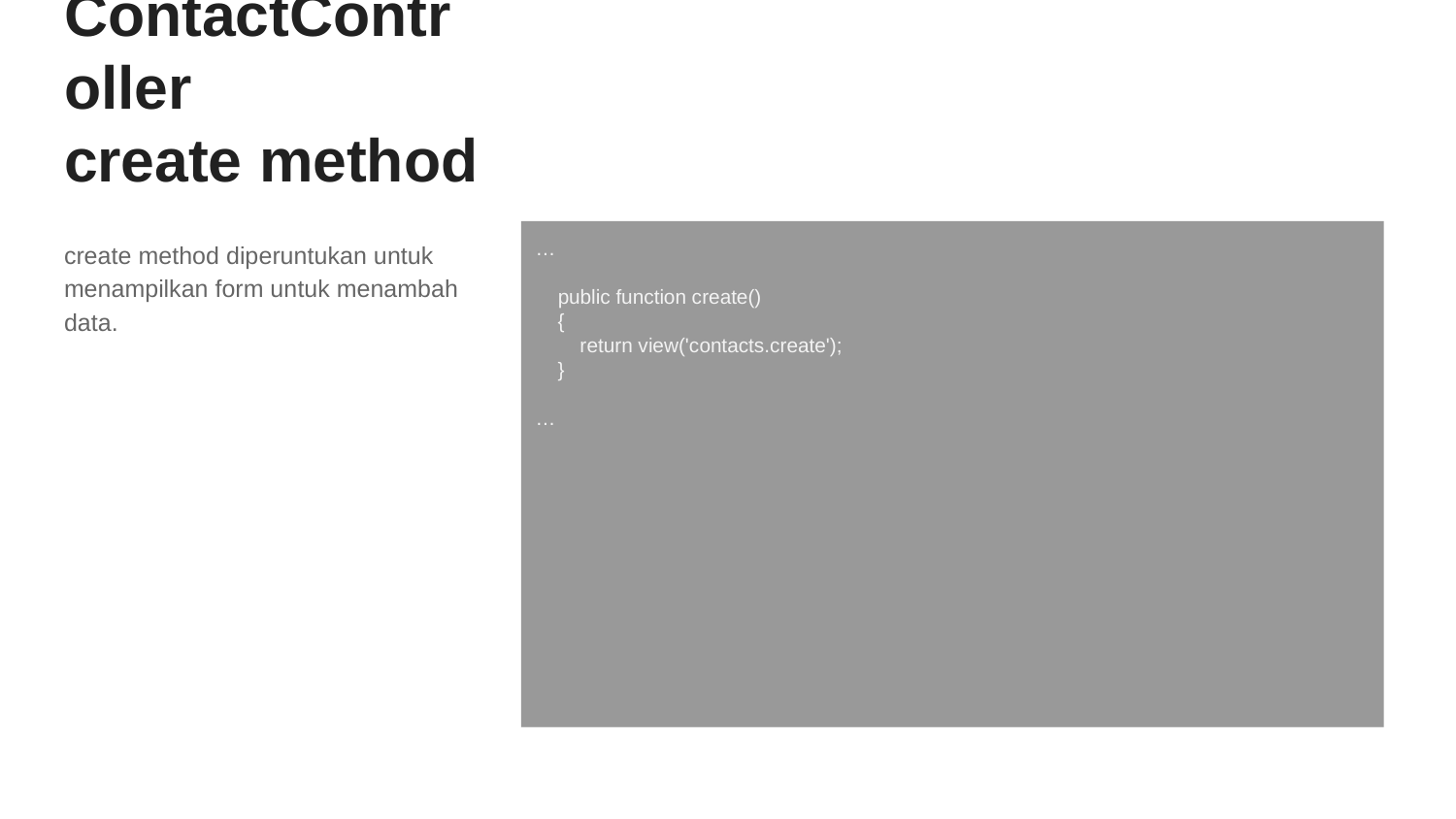

# Edit ContactController
create method
create method diperuntukan untuk menampilkan form untuk menambah data.
…
    public function create()
    {
        return view('contacts.create');
    }
…